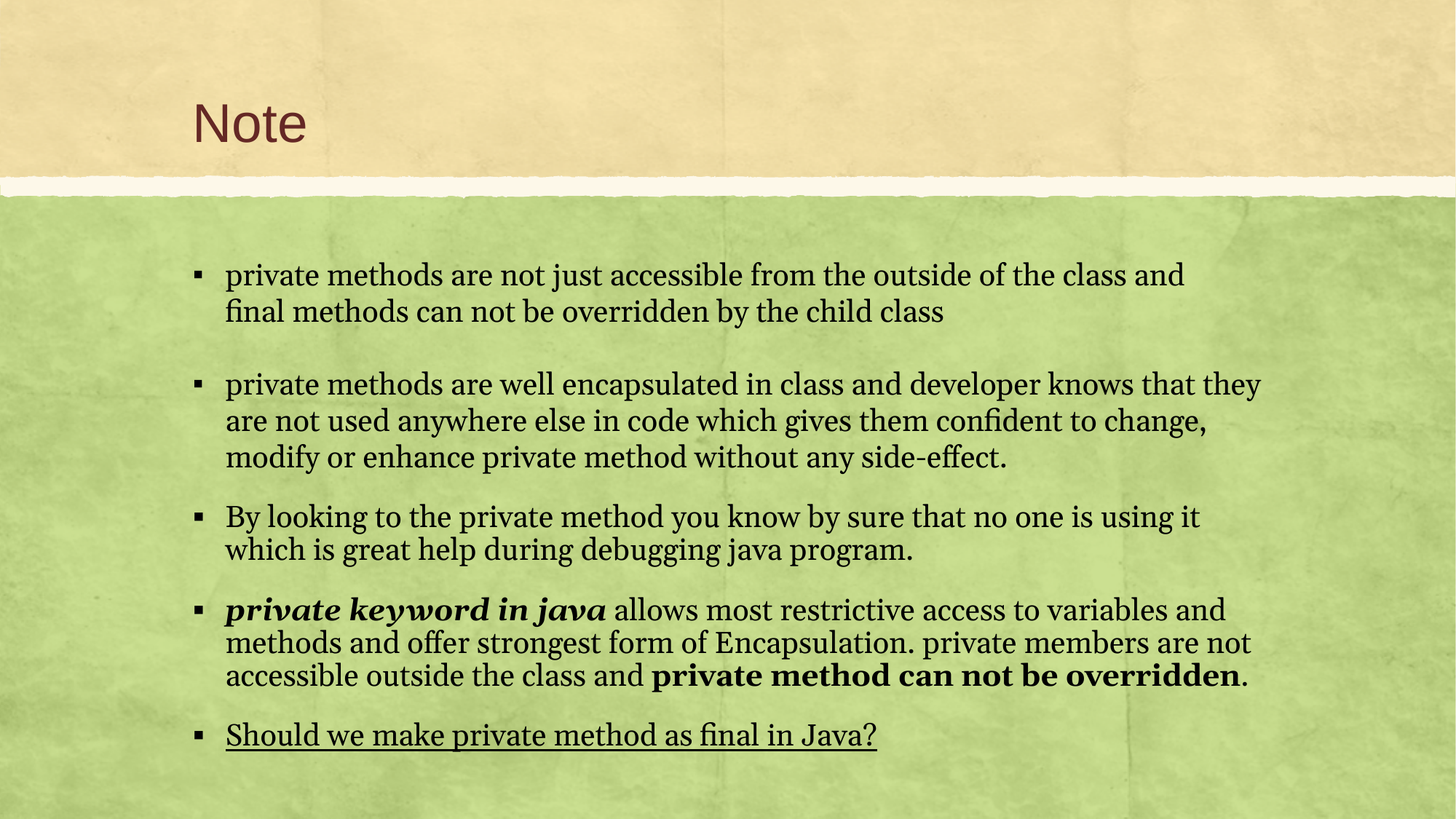

# Note

private methods are not just accessible from the outside of the class and final methods can not be overridden by the child class

private methods are well encapsulated in class and developer knows that they are not used anywhere else in code which gives them confident to change, modify or enhance private method without any side-effect.
By looking to the private method you know by sure that no one is using it which is great help during debugging java program.
private keyword in java allows most restrictive access to variables and methods and offer strongest form of Encapsulation. private members are not accessible outside the class and private method can not be overridden.
Should we make private method as final in Java?